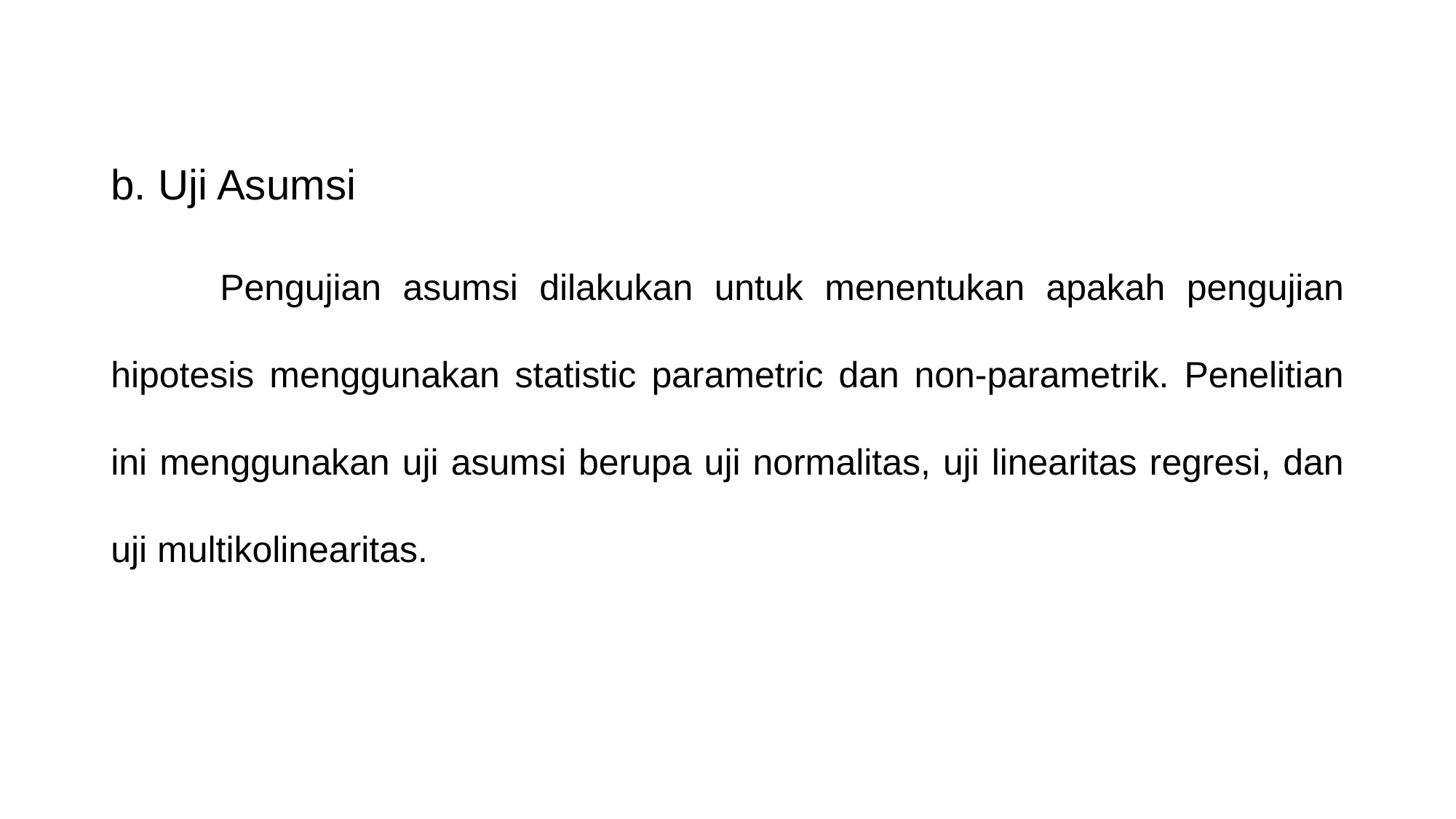

b. Uji Asumsi
	Pengujian asumsi dilakukan untuk menentukan apakah pengujian hipotesis menggunakan statistic parametric dan non-parametrik. Penelitian ini menggunakan uji asumsi berupa uji normalitas, uji linearitas regresi, dan uji multikolinearitas.